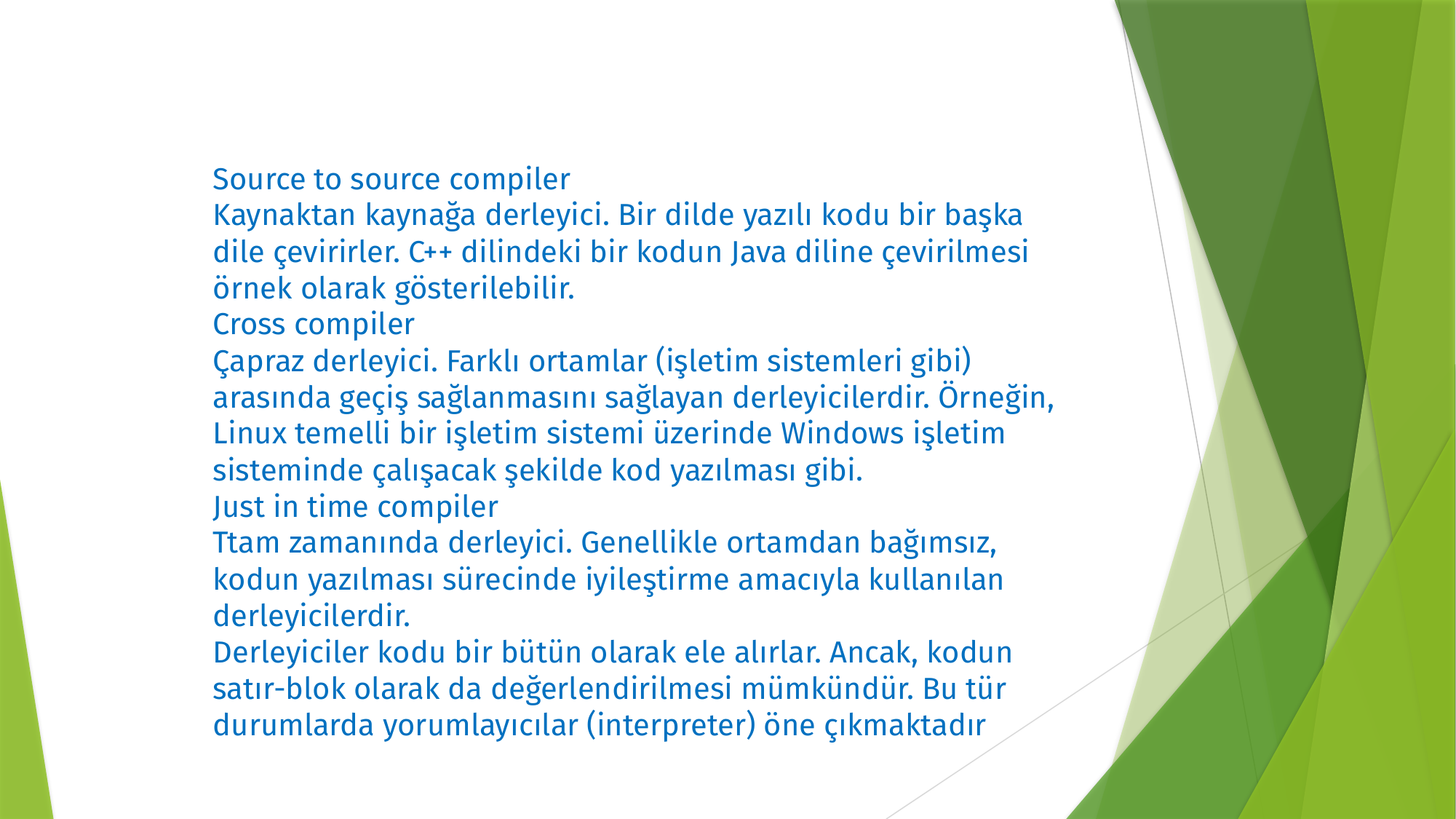

Source to source compiler
Kaynaktan kaynağa derleyici. Bir dilde yazılı kodu bir başka dile çevirirler. C++ dilindeki bir kodun Java diline çevirilmesi örnek olarak gösterilebilir.
Cross compiler
Çapraz derleyici. Farklı ortamlar (işletim sistemleri gibi) arasında geçiş sağlanmasını sağlayan derleyicilerdir. Örneğin, Linux temelli bir işletim sistemi üzerinde Windows işletim sisteminde çalışacak şekilde kod yazılması gibi.
Just in time compiler
Ttam zamanında derleyici. Genellikle ortamdan bağımsız, kodun yazılması sürecinde iyileştirme amacıyla kullanılan derleyicilerdir.
Derleyiciler kodu bir bütün olarak ele alırlar. Ancak, kodun satır-blok olarak da değerlendirilmesi mümkündür. Bu tür durumlarda yorumlayıcılar (interpreter) öne çıkmaktadır